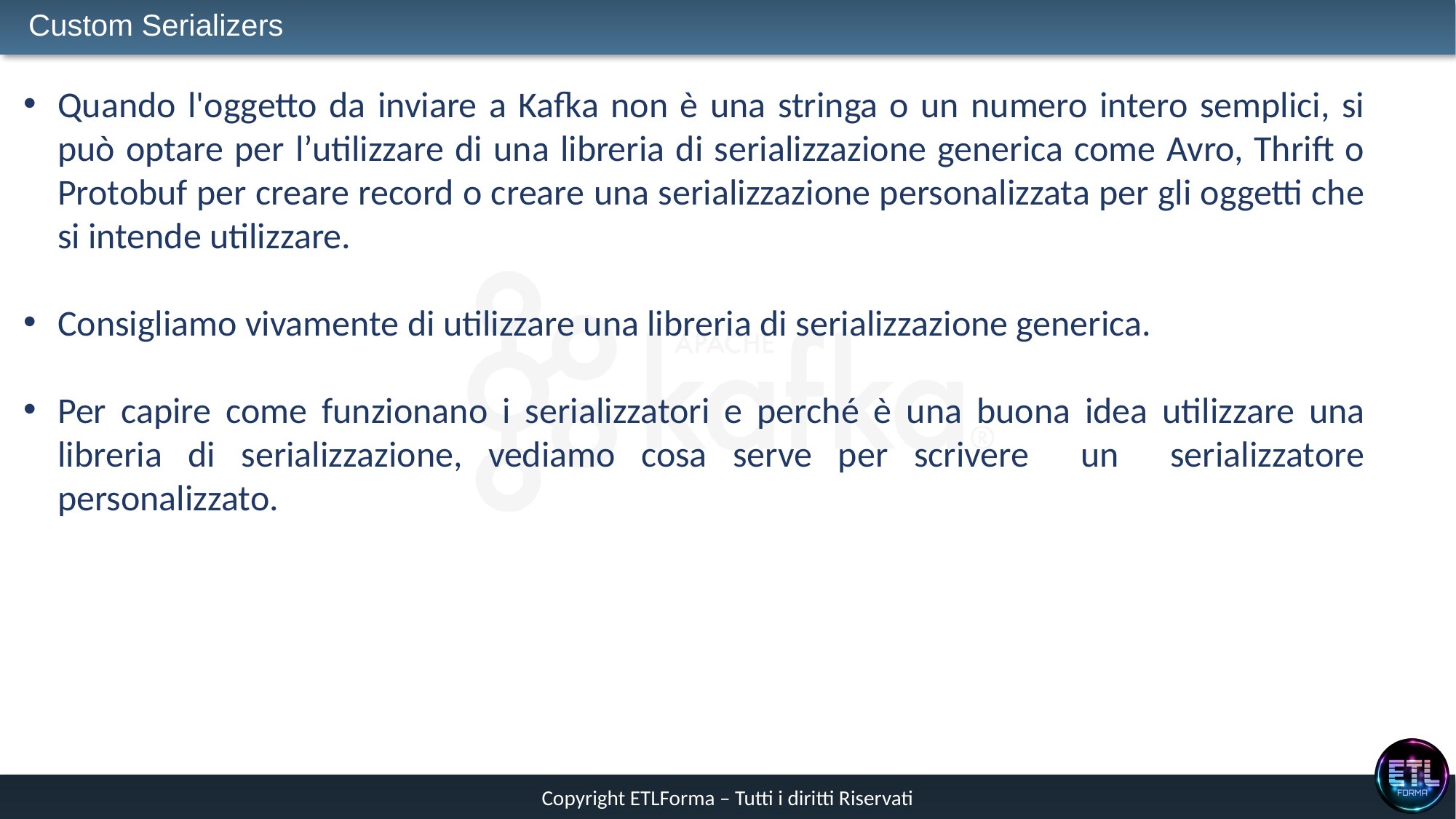

# Custom Serializers
Quando l'oggetto da inviare a Kafka non è una stringa o un numero intero semplici, si può optare per l’utilizzare di una libreria di serializzazione generica come Avro, Thrift o Protobuf per creare record o creare una serializzazione personalizzata per gli oggetti che si intende utilizzare.

Consigliamo vivamente di utilizzare una libreria di serializzazione generica.

Per capire come funzionano i serializzatori e perché è una buona idea utilizzare una libreria di serializzazione, vediamo cosa serve per scrivere  un  serializzatore personalizzato.